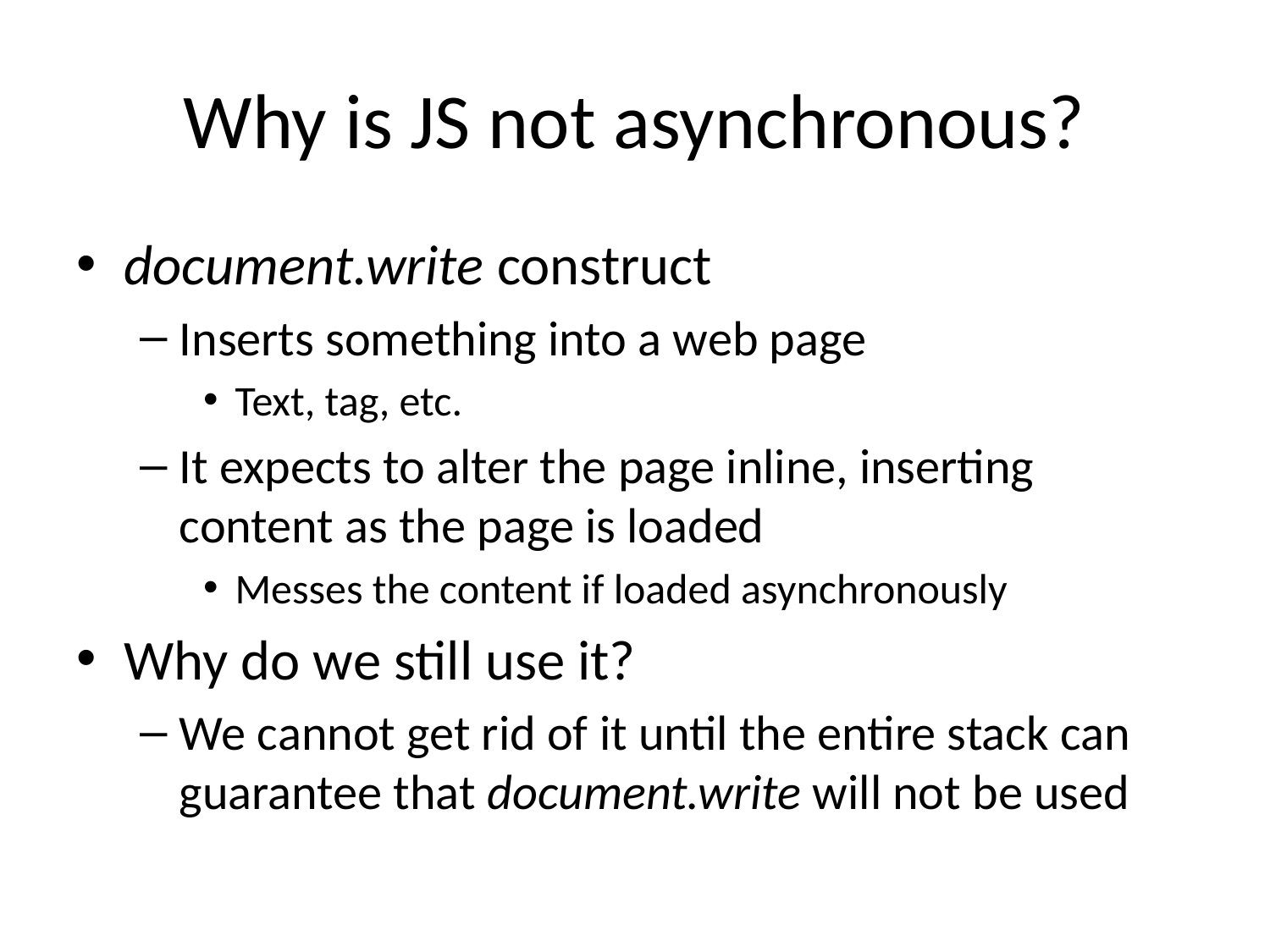

# Why is JS not asynchronous?
document.write construct
Inserts something into a web page
Text, tag, etc.
It expects to alter the page inline, inserting content as the page is loaded
Messes the content if loaded asynchronously
Why do we still use it?
We cannot get rid of it until the entire stack can guarantee that document.write will not be used